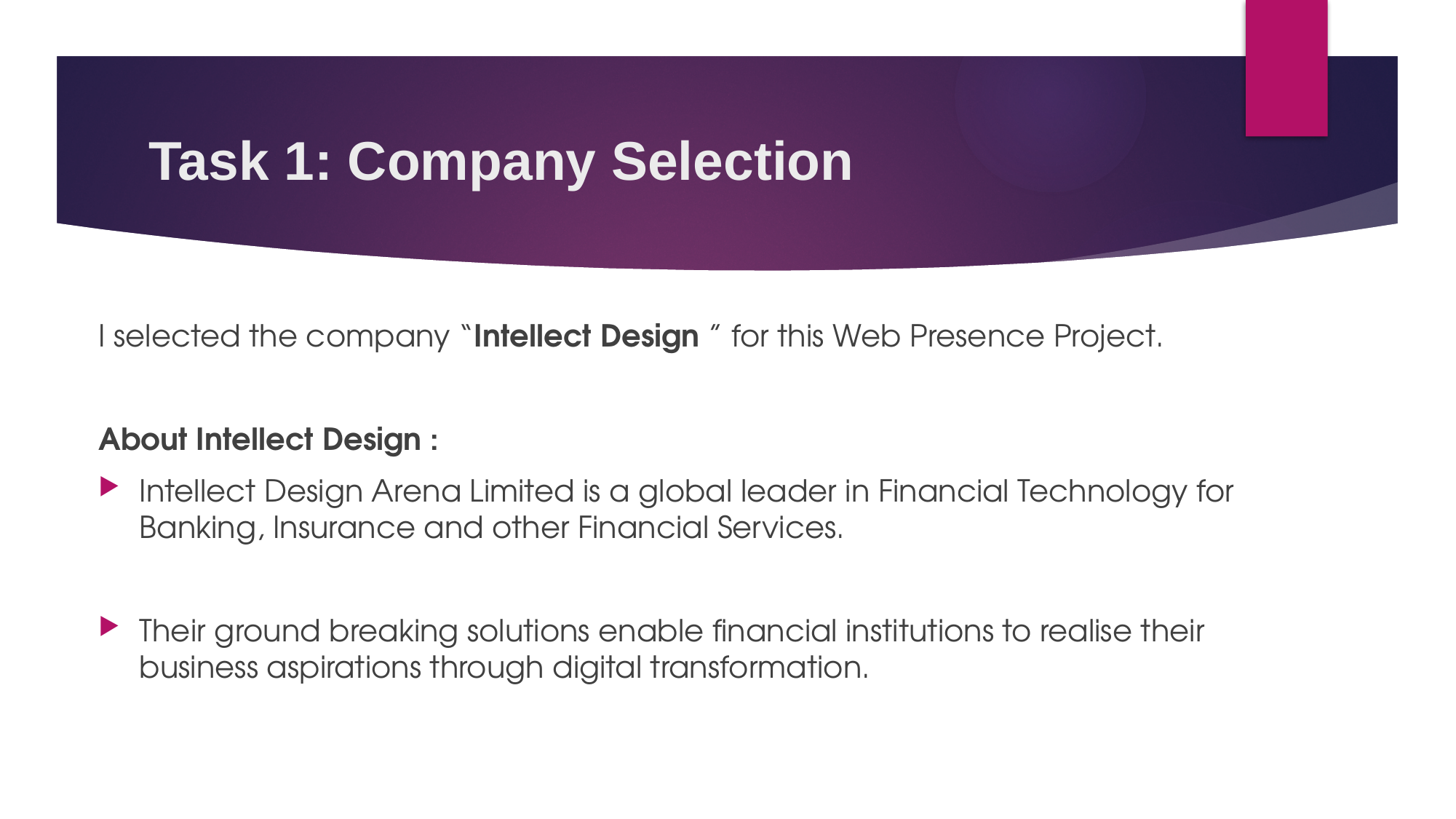

# Task 1: Company Selection
I selected the company “Intellect Design ” for this Web Presence Project.

About Intellect Design :
Intellect Design Arena Limited is a global leader in Financial Technology for Banking, Insurance and other Financial Services.

Their ground breaking solutions enable financial institutions to realise their business aspirations through digital transformation.